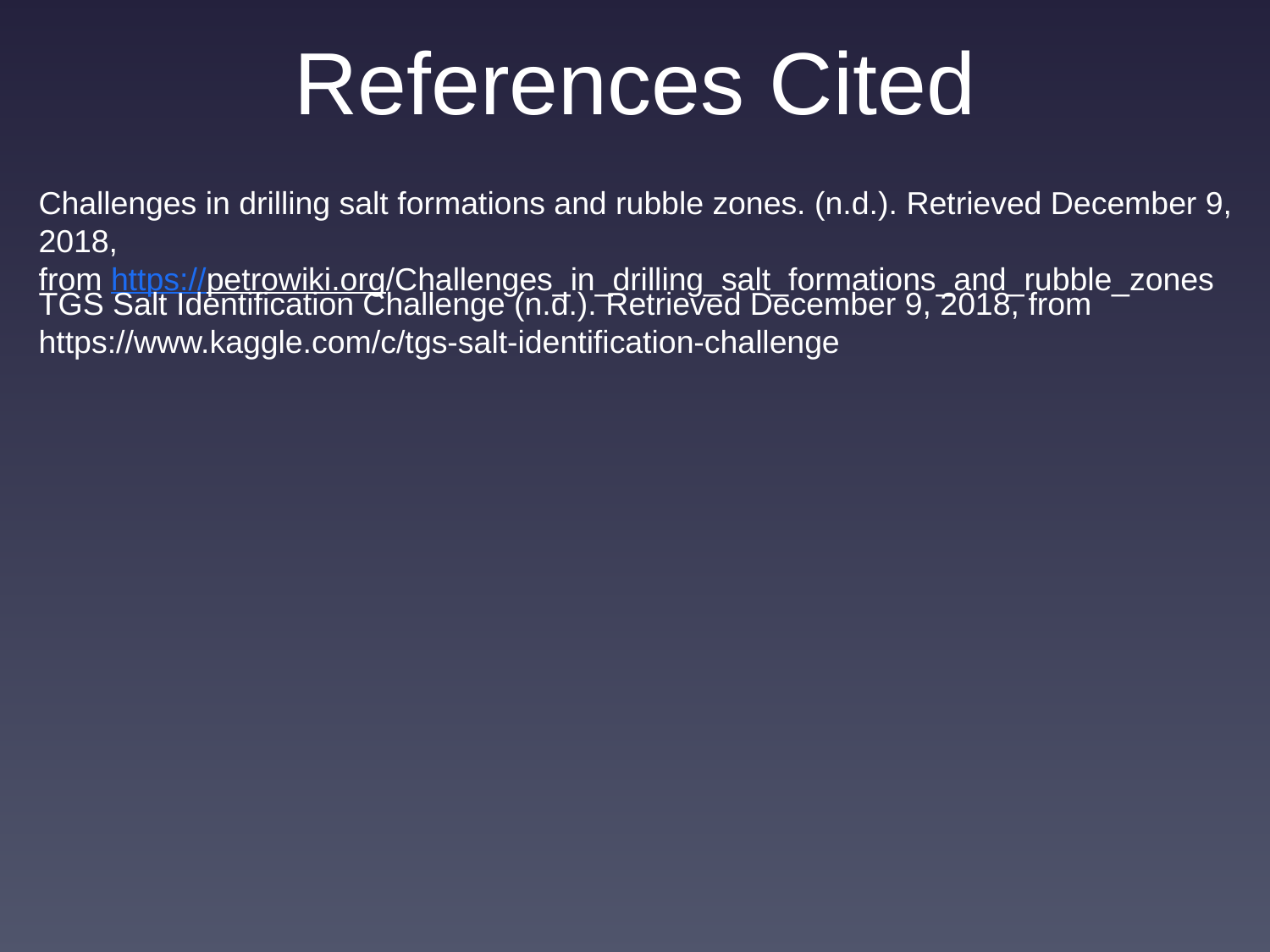

# References Cited
Challenges in drilling salt formations and rubble zones. (n.d.). Retrieved December 9, 2018,
from https://petrowiki.org/Challenges_in_drilling_salt_formations_and_rubble_zones
TGS Salt Identification Challenge (n.d.). Retrieved December 9, 2018, from https://www.kaggle.com/c/tgs-salt-identification-challenge